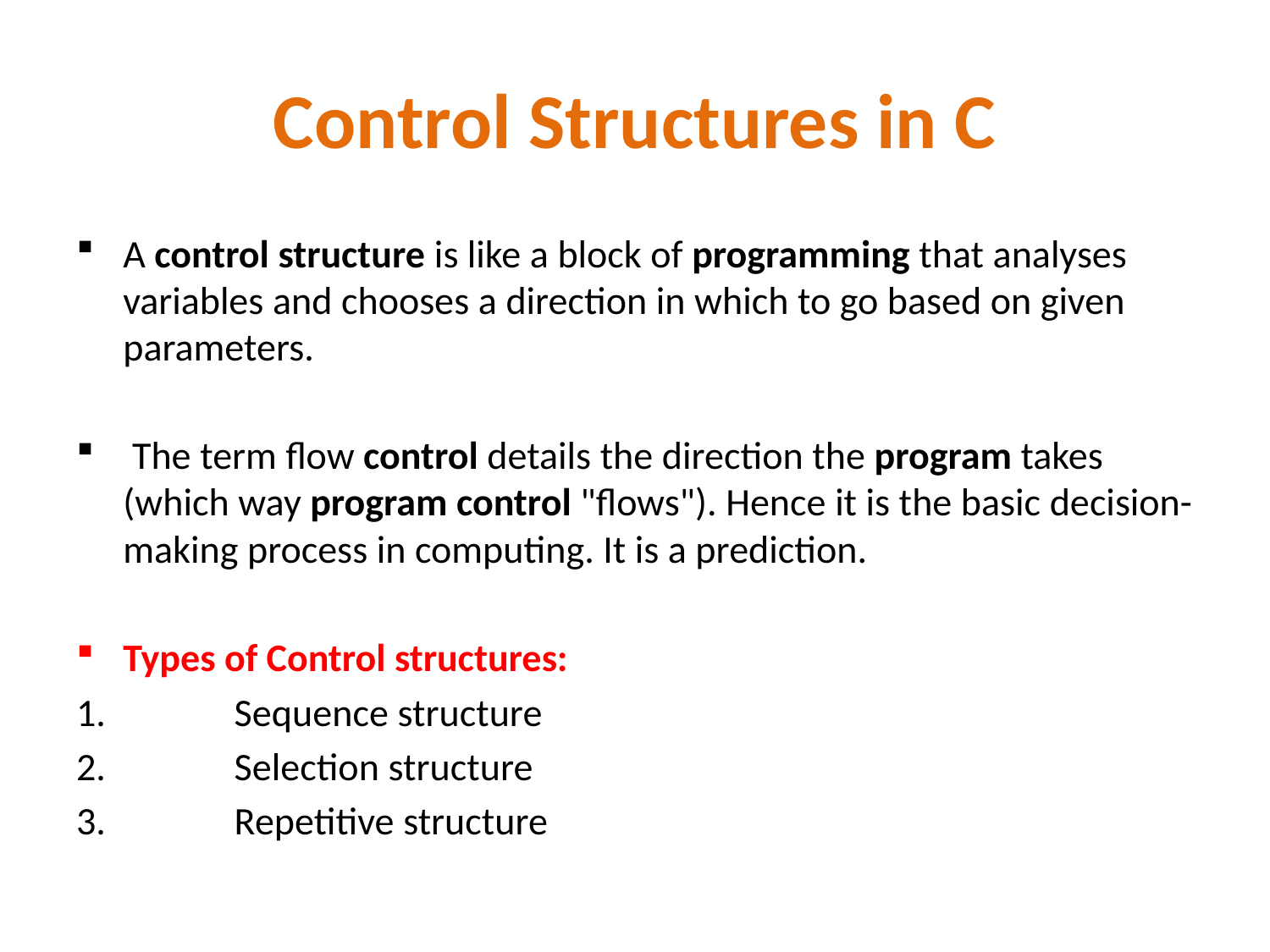

# Control Structures in C
A control structure is like a block of programming that analyses variables and chooses a direction in which to go based on given parameters.

 The term flow control details the direction the program takes (which way program control "flows"). Hence it is the basic decision-making process in computing. It is a prediction.

Types of Control structures:
	Sequence structure
	Selection structure
	Repetitive structure